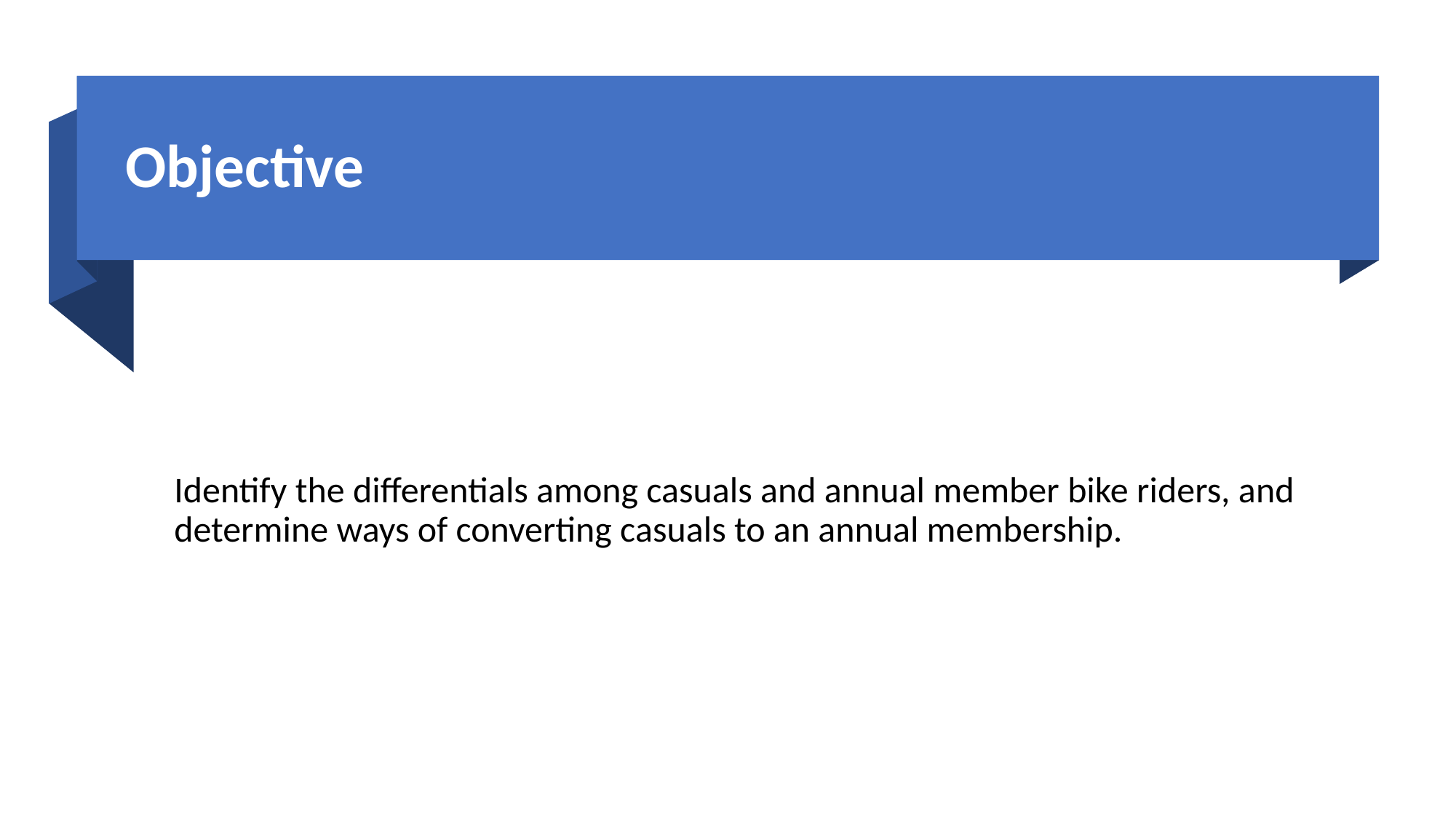

# Objective

Identify the differentials among casuals and annual member bike riders, and determine ways of converting casuals to an annual membership.